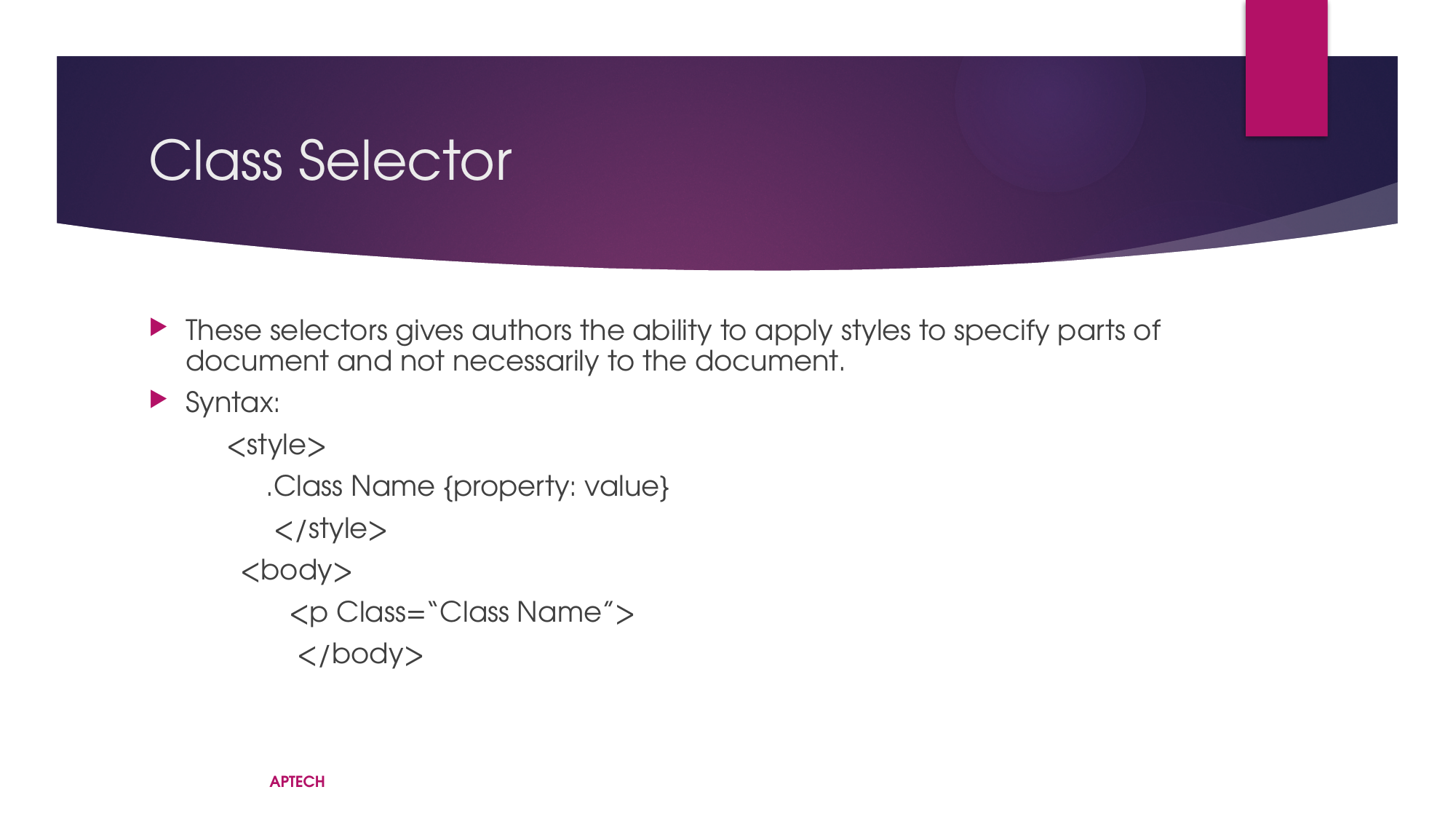

# Class Selector
These selectors gives authors the ability to apply styles to specify parts of document and not necessarily to the document.
Syntax:
          <style>
               .Class Name {property: value}
                </style>
		       <body>
                  <p Class=“Class Name”>
                   </body>

APTECH